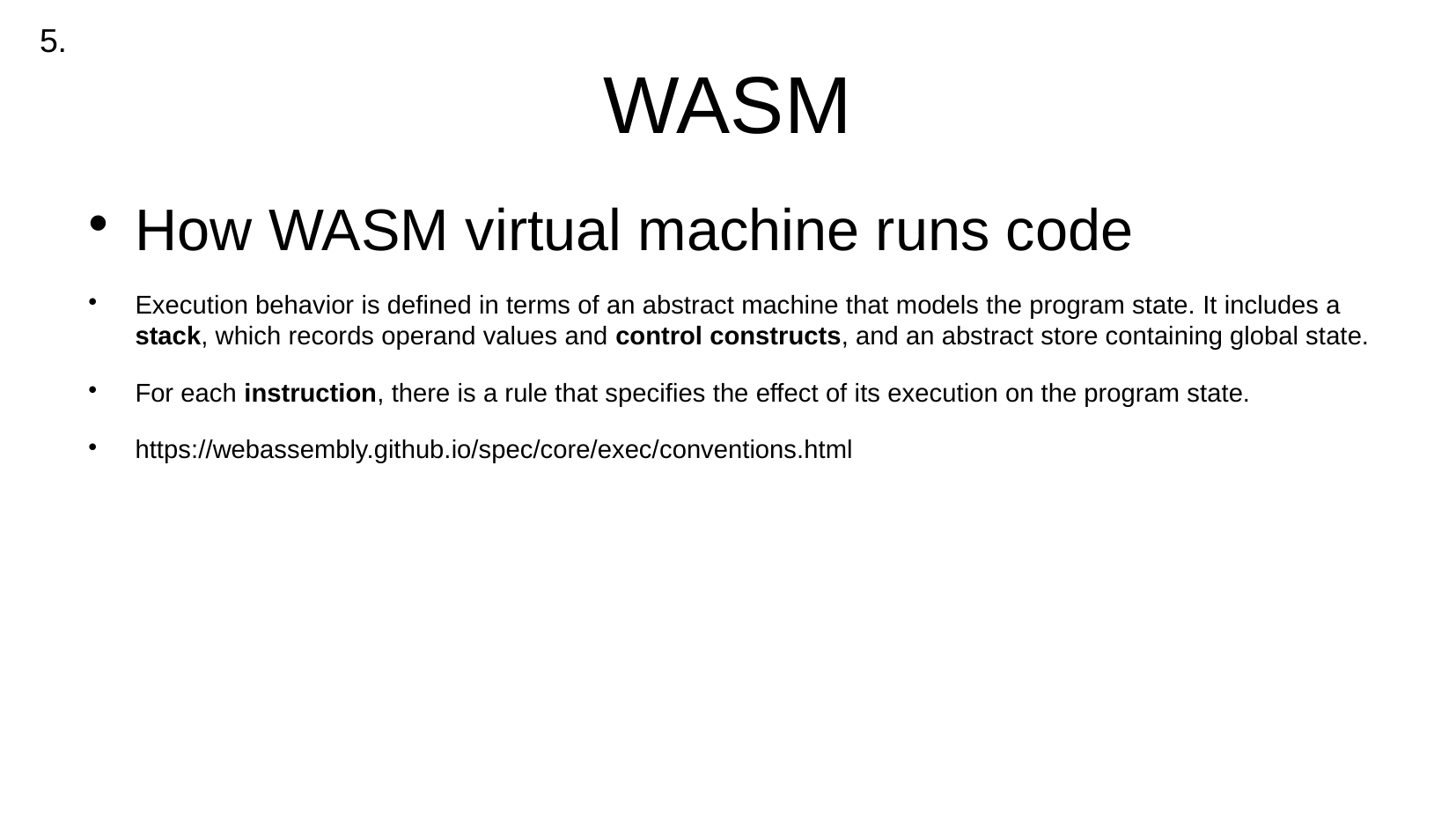

5.
WASM
How WASM virtual machine runs code
Execution behavior is defined in terms of an abstract machine that models the program state. It includes a stack, which records operand values and control constructs, and an abstract store containing global state.
For each instruction, there is a rule that specifies the effect of its execution on the program state.
https://webassembly.github.io/spec/core/exec/conventions.html